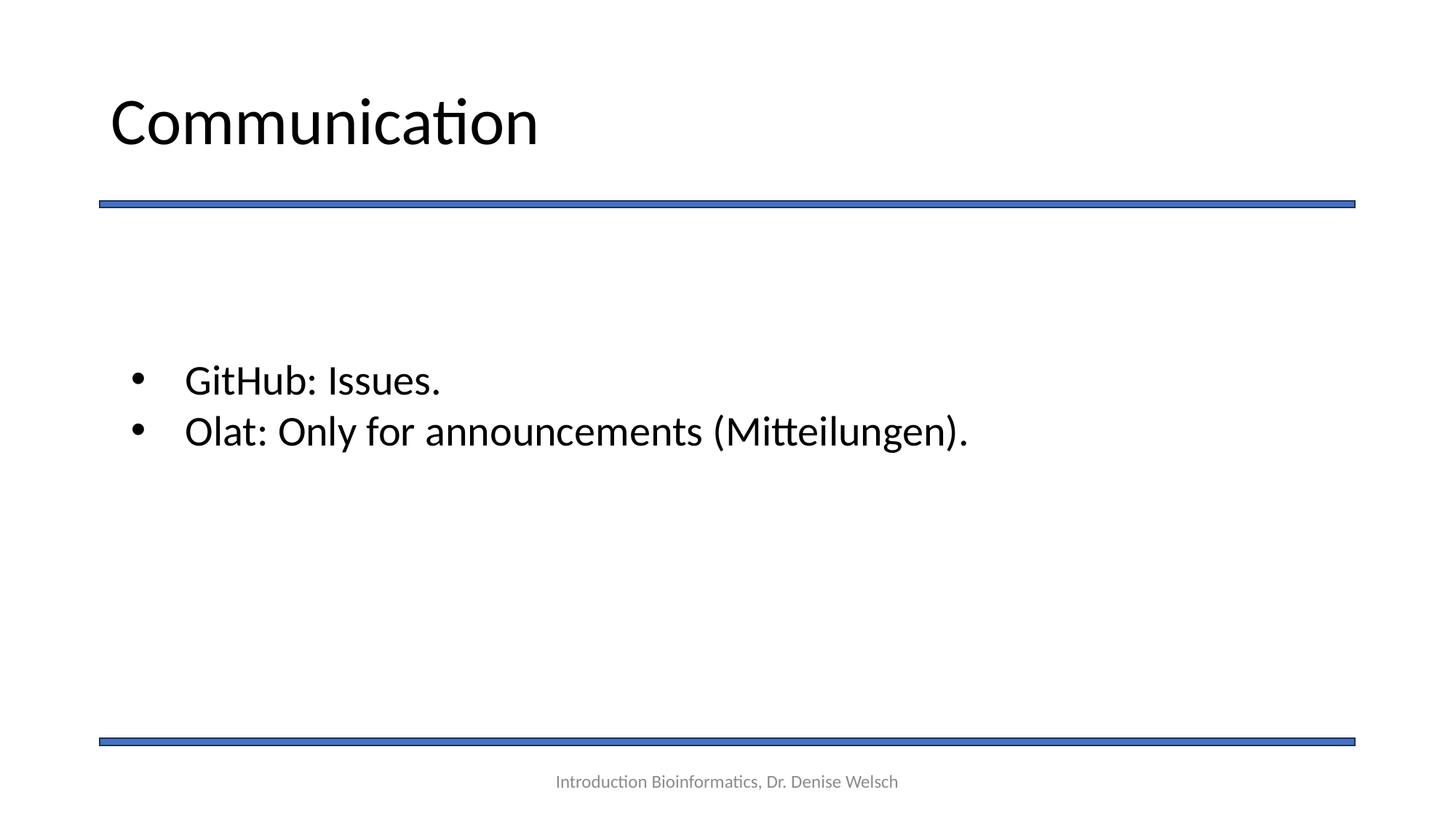

# Communication
GitHub: Issues.
Olat: Only for announcements (Mitteilungen).
Introduction Bioinformatics, Dr. Denise Welsch